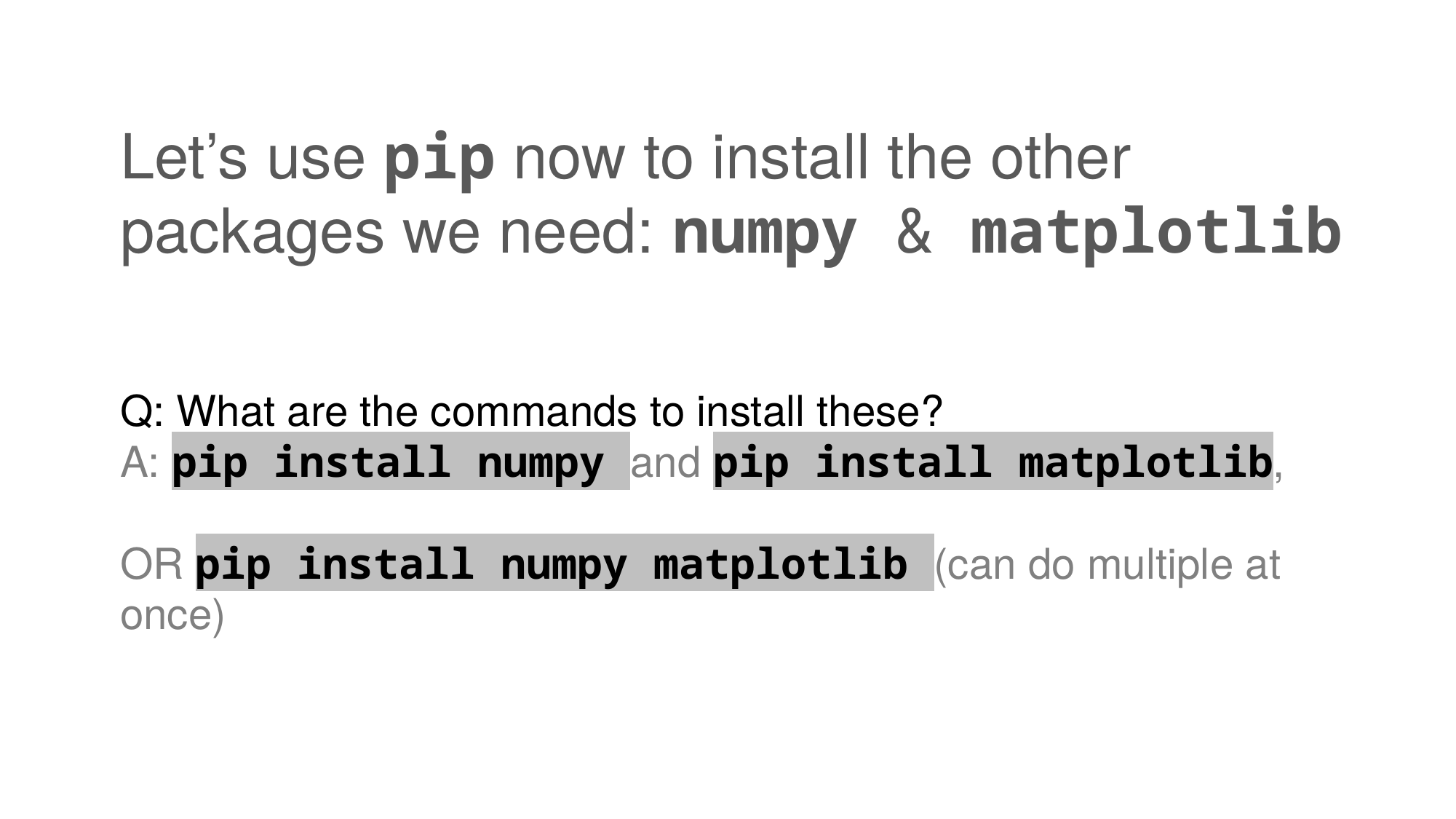

# Let’s use pip now to install the other packages we need: numpy & matplotlib

Q: What are the commands to install these?
A: pip install numpy and pip install matplotlib,

OR pip install numpy matplotlib (can do multiple at once)